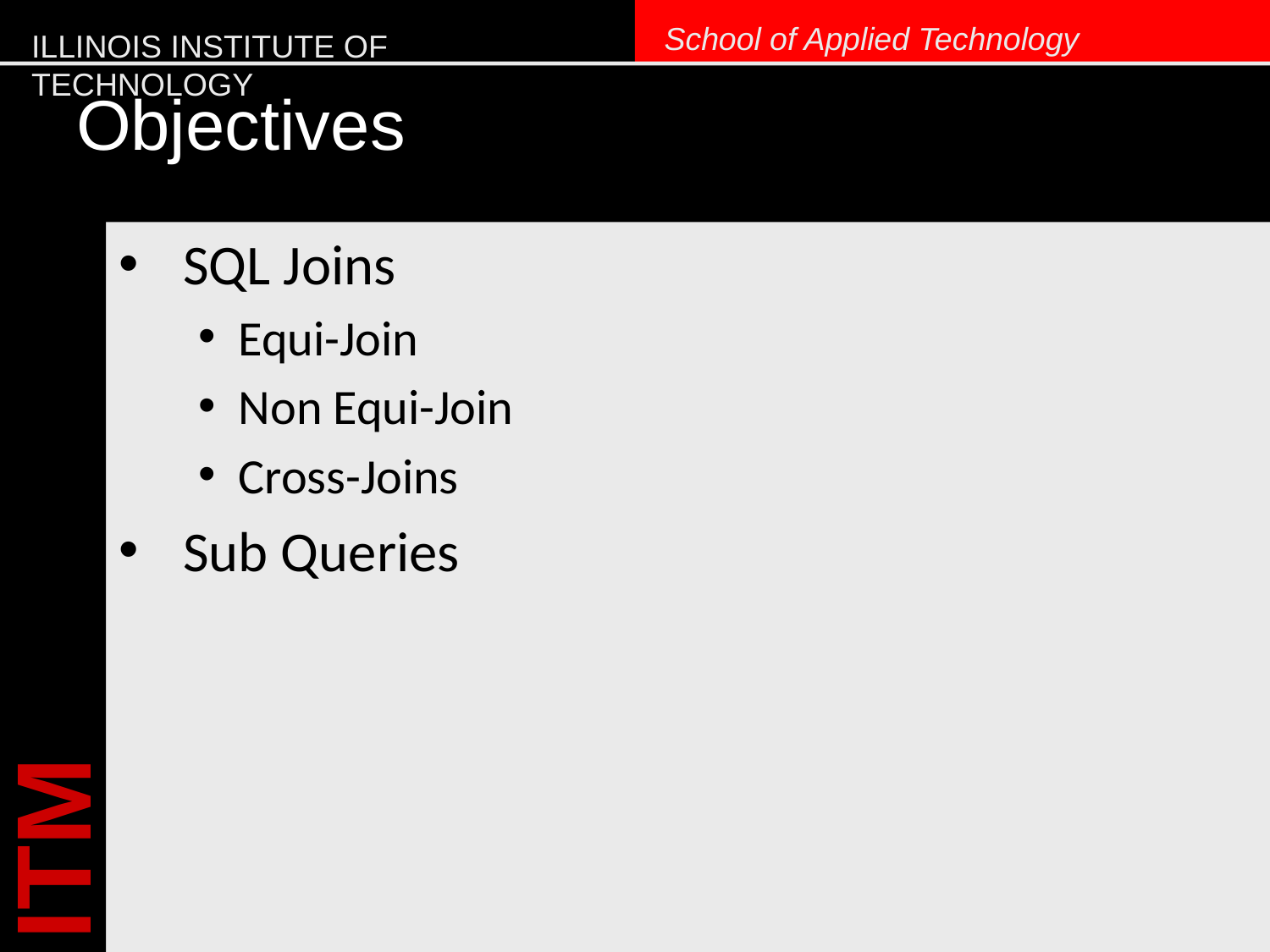

SQL Joins
Equi-Join
Non Equi-Join
Cross-Joins
Sub Queries

# Objectives